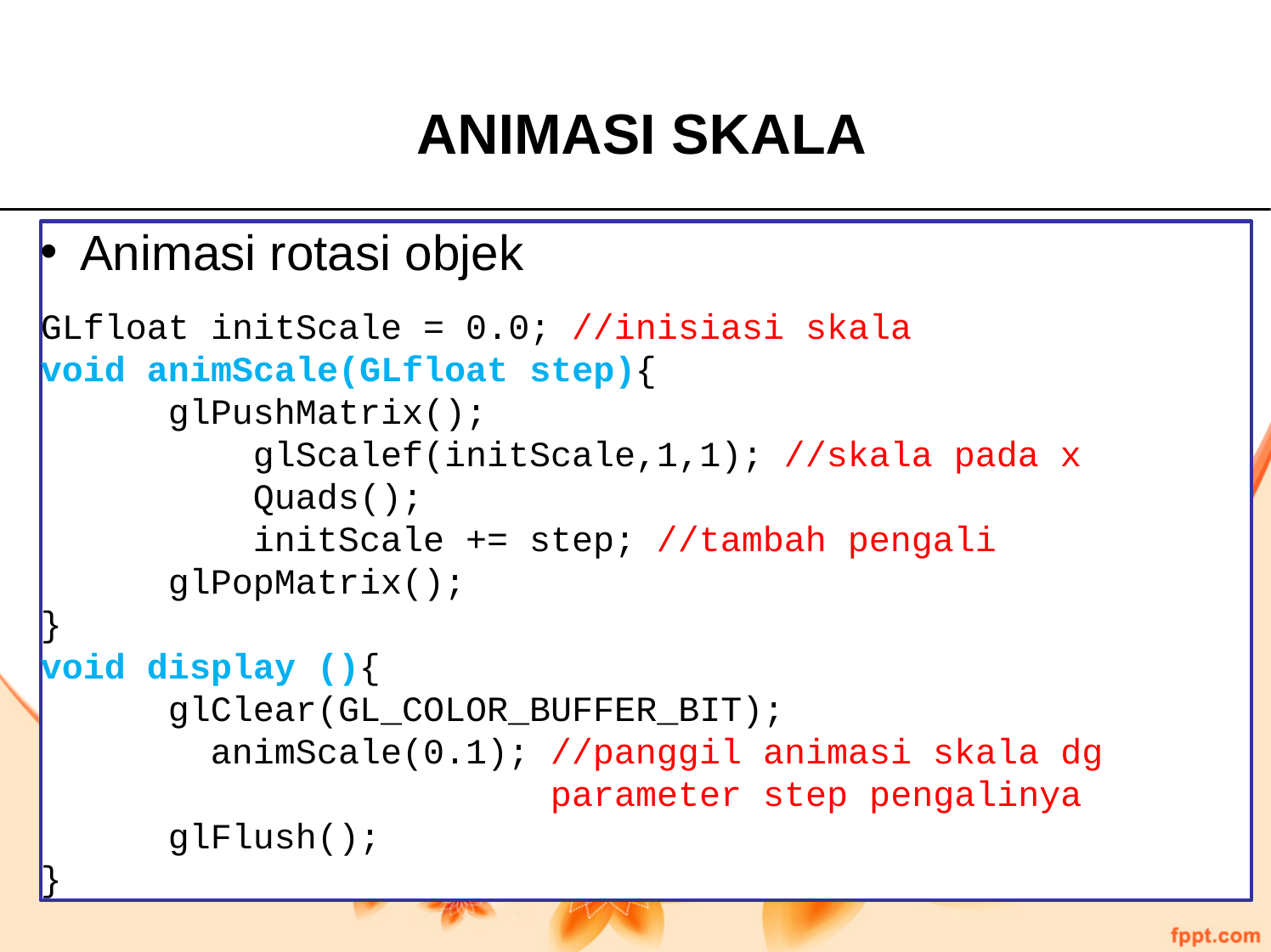

ANIMASI SKALA

Animasi rotasi objek

GLfloat initScale = 0.0; //inisiasi skala
void animScale(GLfloat step){
	glPushMatrix();
	    glScalef(initScale,1,1); //skala pada x
	    Quads();
	    initScale += step; //tambah pengali
	glPopMatrix();
}
void display (){
	glClear(GL_COLOR_BUFFER_BIT);
	  animScale(0.1); //panggil animasi skala dg 				      parameter step pengalinya
	glFlush();
}